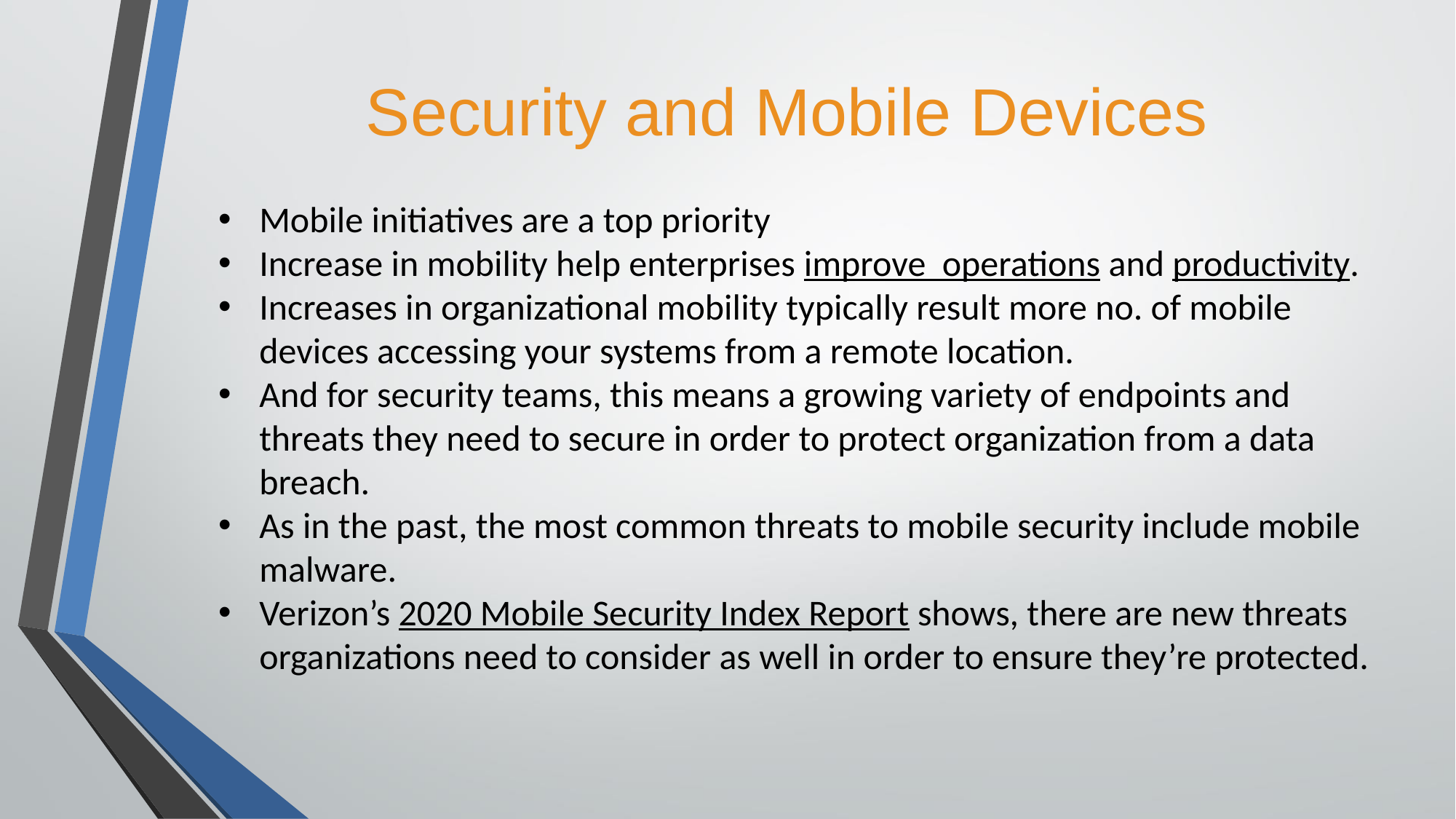

# Security and Mobile Devices
Mobile initiatives are a top priority
Increase in mobility help enterprises improve  operations and productivity.
Increases in organizational mobility typically result more no. of mobile devices accessing your systems from a remote location.
And for security teams, this means a growing variety of endpoints and threats they need to secure in order to protect organization from a data breach.
As in the past, the most common threats to mobile security include mobile malware.
Verizon’s 2020 Mobile Security Index Report shows, there are new threats organizations need to consider as well in order to ensure they’re protected.